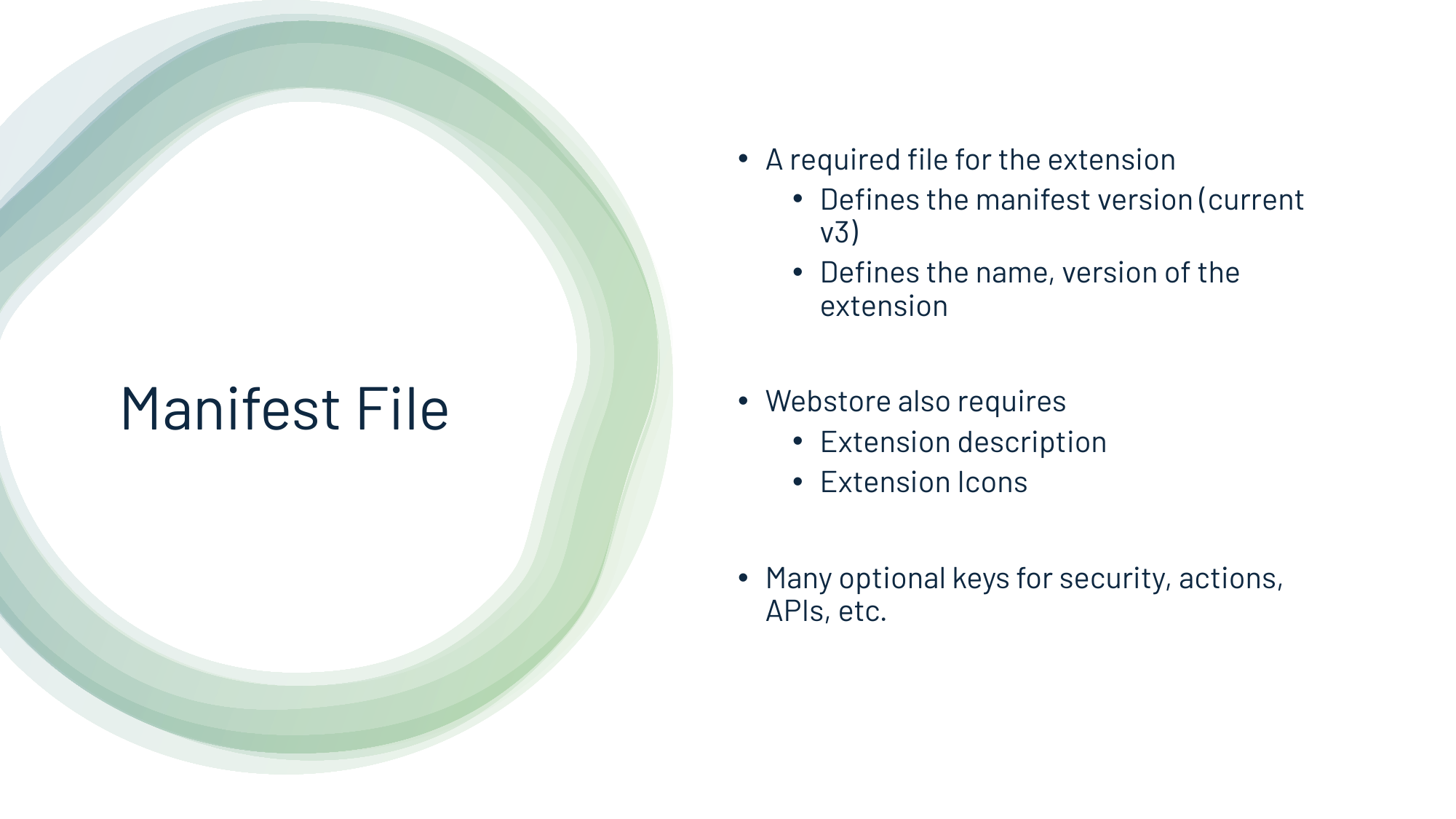

A required file for the extension
Defines the manifest version (current v3)
Defines the name, version of the extension

Webstore also requires
Extension description
Extension Icons

Many optional keys for security, actions, APIs, etc.

# Manifest File